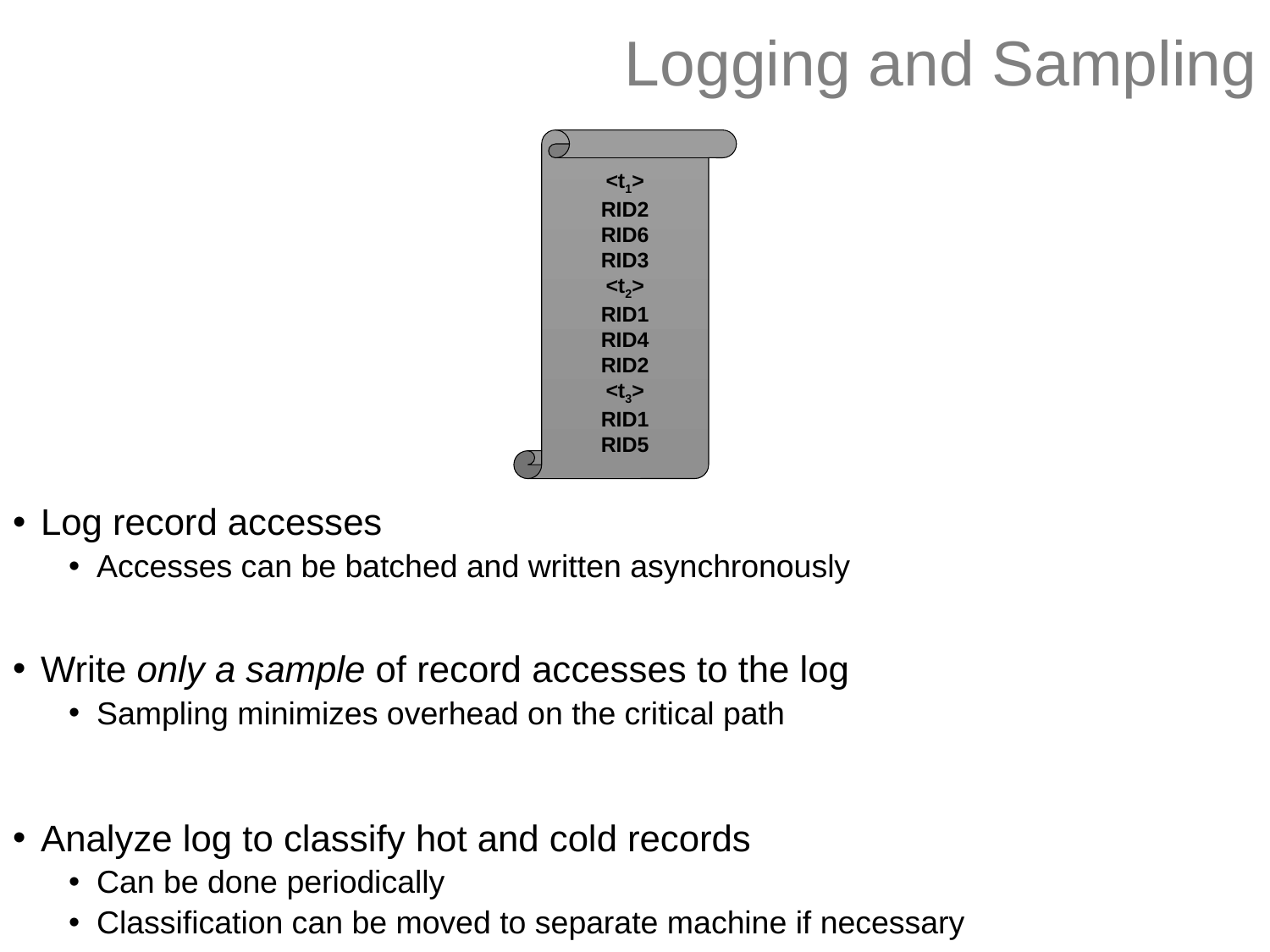

# Logging and Sampling

<t1>
RID2
RID6
RID3
<t2>
RID1
RID4
RID2
<t3>
RID1
RID5
Log record accesses
Accesses can be batched and written asynchronously

Write only a sample of record accesses to the log
Sampling minimizes overhead on the critical path

Analyze log to classify hot and cold records
Can be done periodically
Classification can be moved to separate machine if necessary